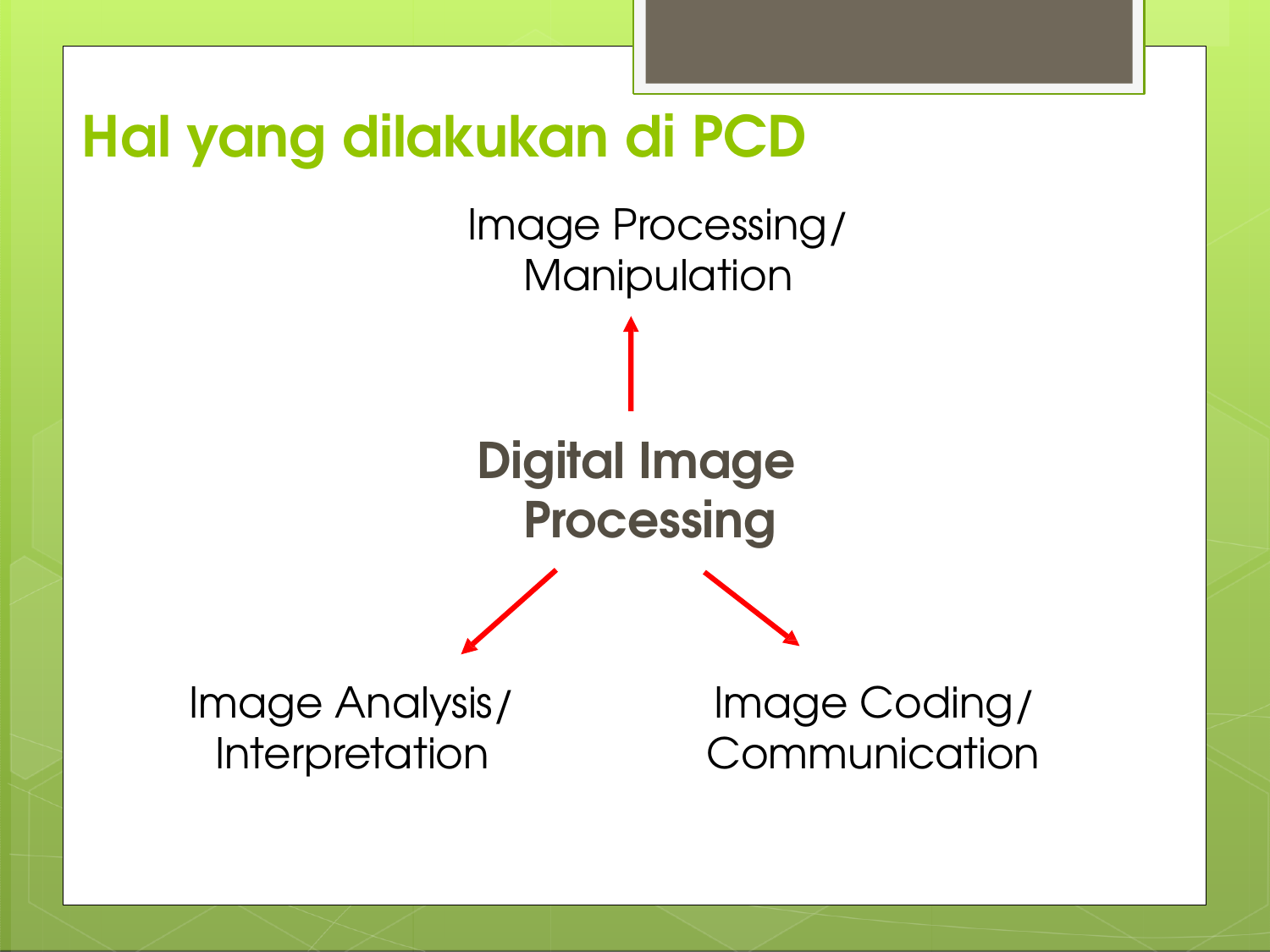

# Hal yang dilakukan di PCD
Image Processing/
Manipulation

Digital Image  Processing

Image Analysis/
Interpretation
Image Coding/
Communication